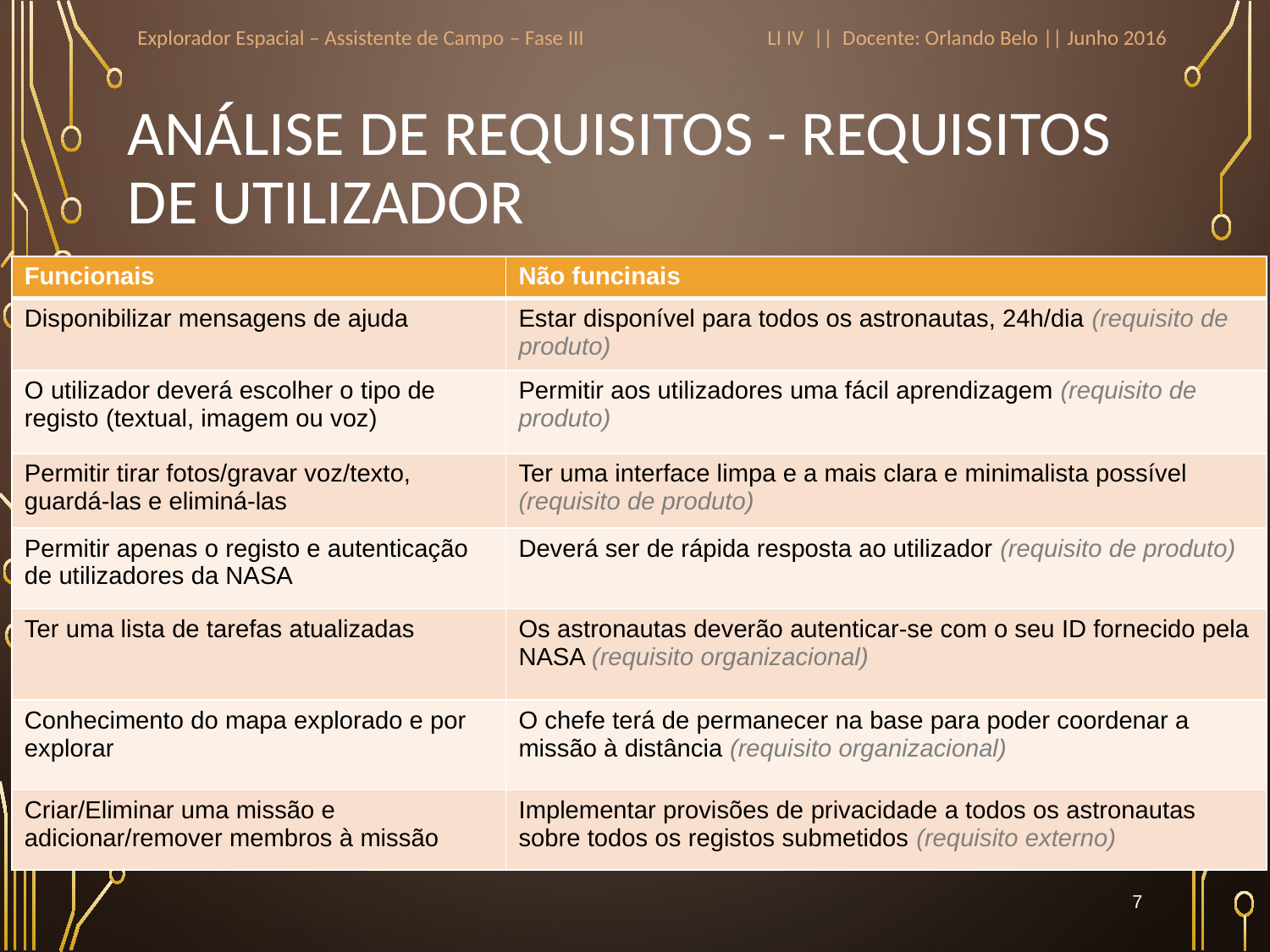

Explorador Espacial – Assistente de Campo – Fase III
LI IV  ||  Docente: Orlando Belo || Junho 2016
# Análise de Requisitos - Requisitos de Utilizador
| Funcionais | Não funcinais |
| --- | --- |
| Disponibilizar mensagens de ajuda | Estar disponível para todos os astronautas, 24h/dia (requisito de produto) |
| O utilizador deverá escolher o tipo de registo (textual, imagem ou voz) | Permitir aos utilizadores uma fácil aprendizagem (requisito de produto) |
| Permitir tirar fotos/gravar voz/texto, guardá-las e eliminá-las | Ter uma interface limpa e a mais clara e minimalista possível (requisito de produto) |
| Permitir apenas o registo e autenticação de utilizadores da NASA | Deverá ser de rápida resposta ao utilizador (requisito de produto) |
| Ter uma lista de tarefas atualizadas | Os astronautas deverão autenticar-se com o seu ID fornecido pela NASA (requisito organizacional) |
| Conhecimento do mapa explorado e por explorar | O chefe terá de permanecer na base para poder coordenar a missão à distância (requisito organizacional) |
| Criar/Eliminar uma missão e adicionar/remover membros à missão | Implementar provisões de privacidade a todos os astronautas sobre todos os registos submetidos (requisito externo) |
7